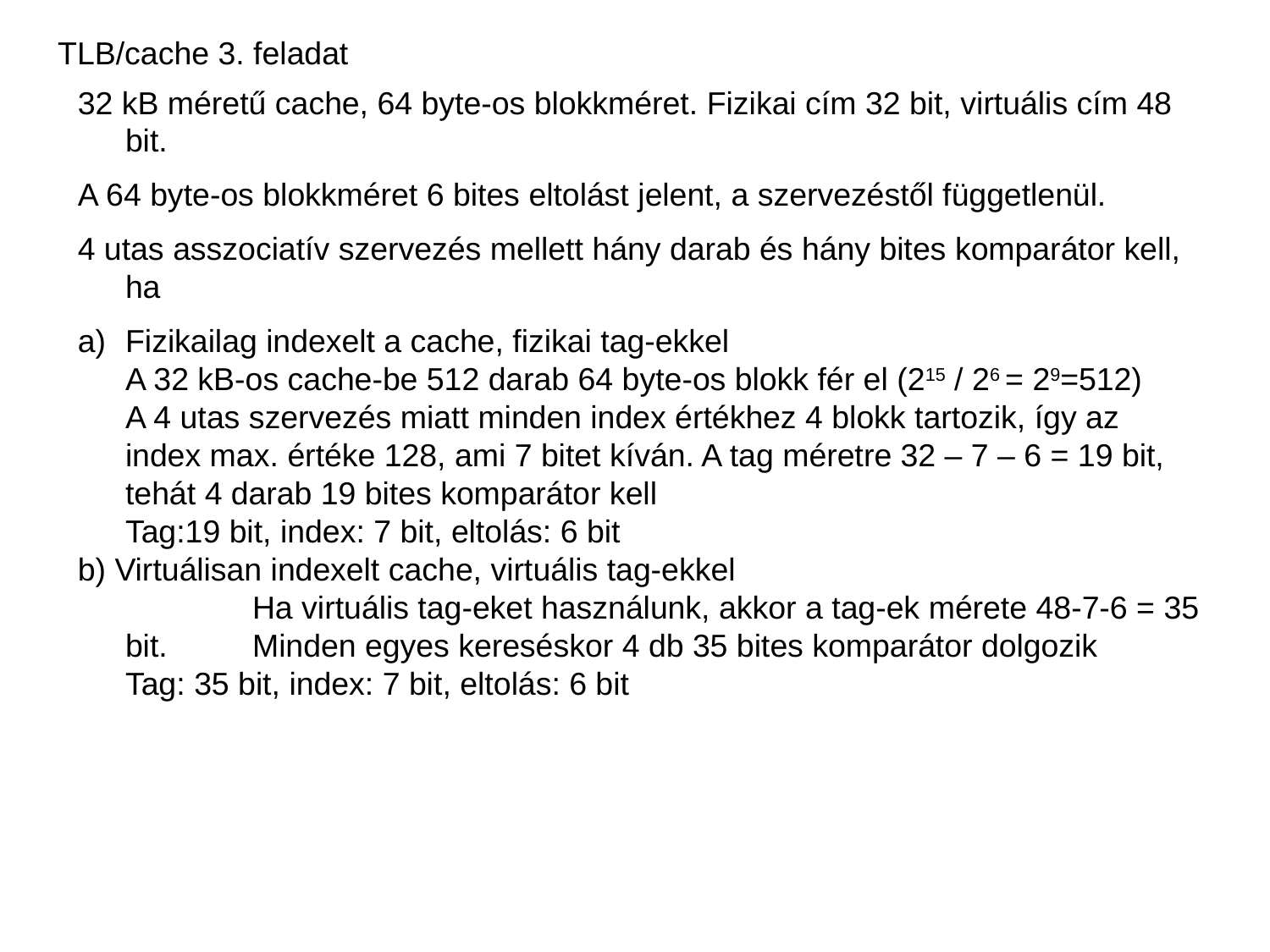

TLB/cache 3. feladat
32 kB méretű cache, 64 byte-os blokkméret. Fizikai cím 32 bit, virtuális cím 48 bit.
A 64 byte-os blokkméret 6 bites eltolást jelent, a szervezéstől függetlenül.
4 utas asszociatív szervezés mellett hány darab és hány bites komparátor kell, ha
Fizikailag indexelt a cache, fizikai tag-ekkel
A 32 kB-os cache-be 512 darab 64 byte-os blokk fér el (215 / 26 = 29=512)
A 4 utas szervezés miatt minden index értékhez 4 blokk tartozik, így az index max. értéke 128, ami 7 bitet kíván. A tag méretre 32 – 7 – 6 = 19 bit, tehát 4 darab 19 bites komparátor kell
Tag:19 bit, index: 7 bit, eltolás: 6 bit
b) Virtuálisan indexelt cache, virtuális tag-ekkel
	Ha virtuális tag-eket használunk, akkor a tag-ek mérete 48-7-6 = 35 bit. 	Minden egyes kereséskor 4 db 35 bites komparátor dolgozik
Tag: 35 bit, index: 7 bit, eltolás: 6 bit